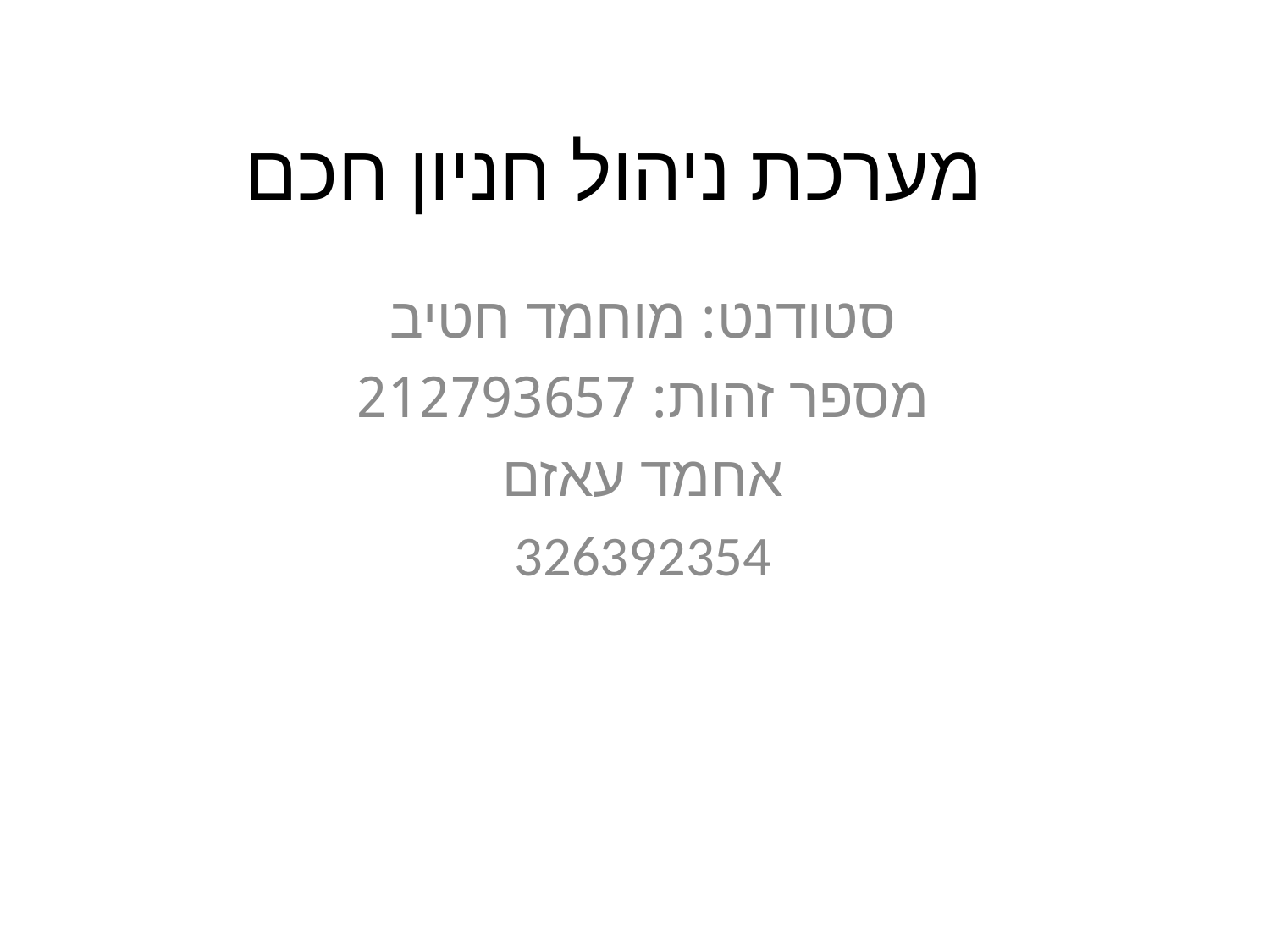

# מערכת ניהול חניון חכם
סטודנט: מוחמד חטיב
מספר זהות: 212793657
אחמד עאזם
326392354